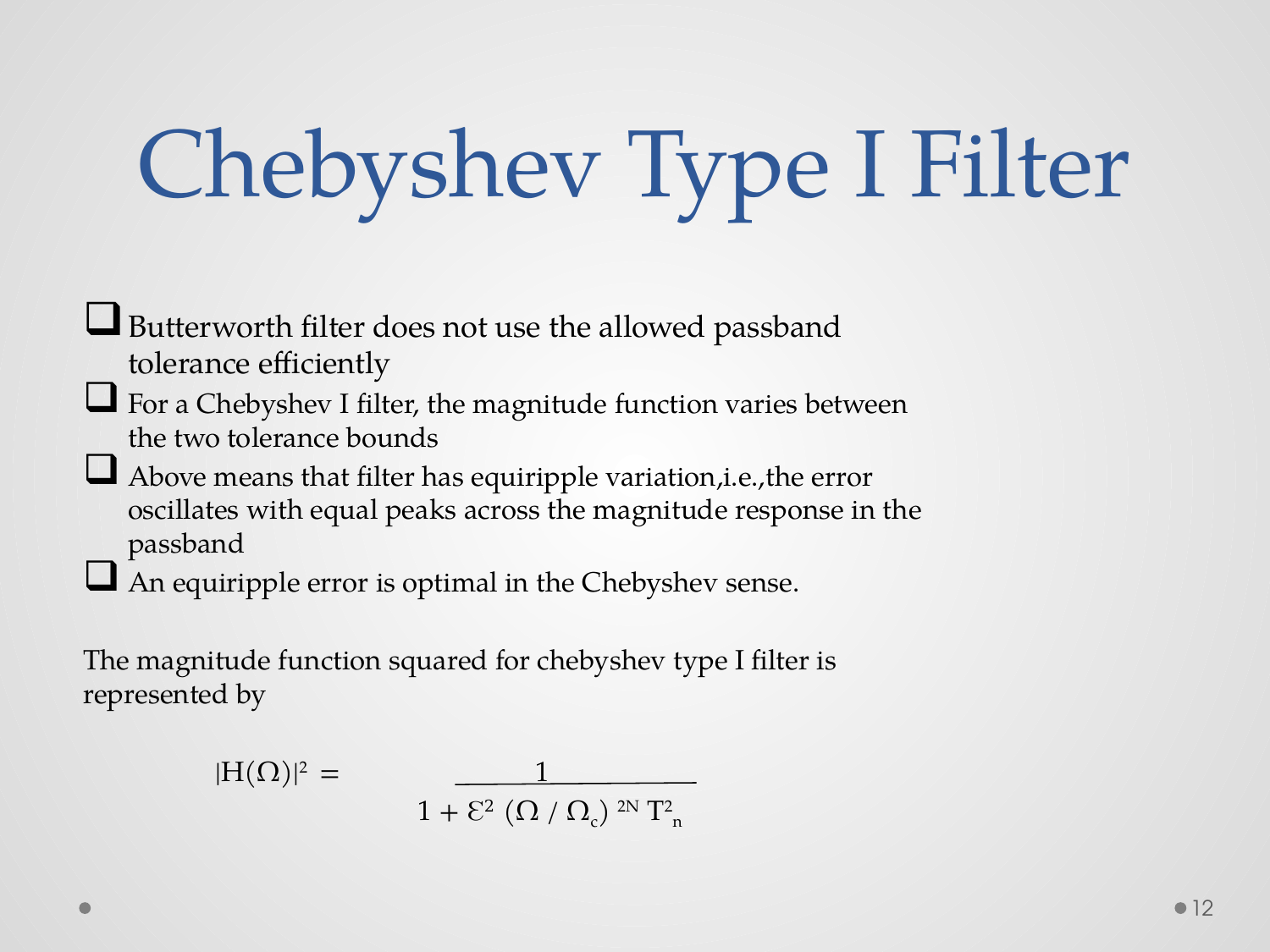

# Chebyshev Type I Filter
Butterworth filter does not use the allowed passband tolerance efficiently
For a Chebyshev I filter, the magnitude function varies between the two tolerance bounds
Above means that filter has equiripple variation,i.e.,the error oscillates with equal peaks across the magnitude response in the passband
An equiripple error is optimal in the Chebyshev sense.

The magnitude function squared for chebyshev type I filter is represented by

                   |H(Ω)|2   =                            1
                                                1 + Ɛ2 (Ω / Ωc) 2N  T2n
12